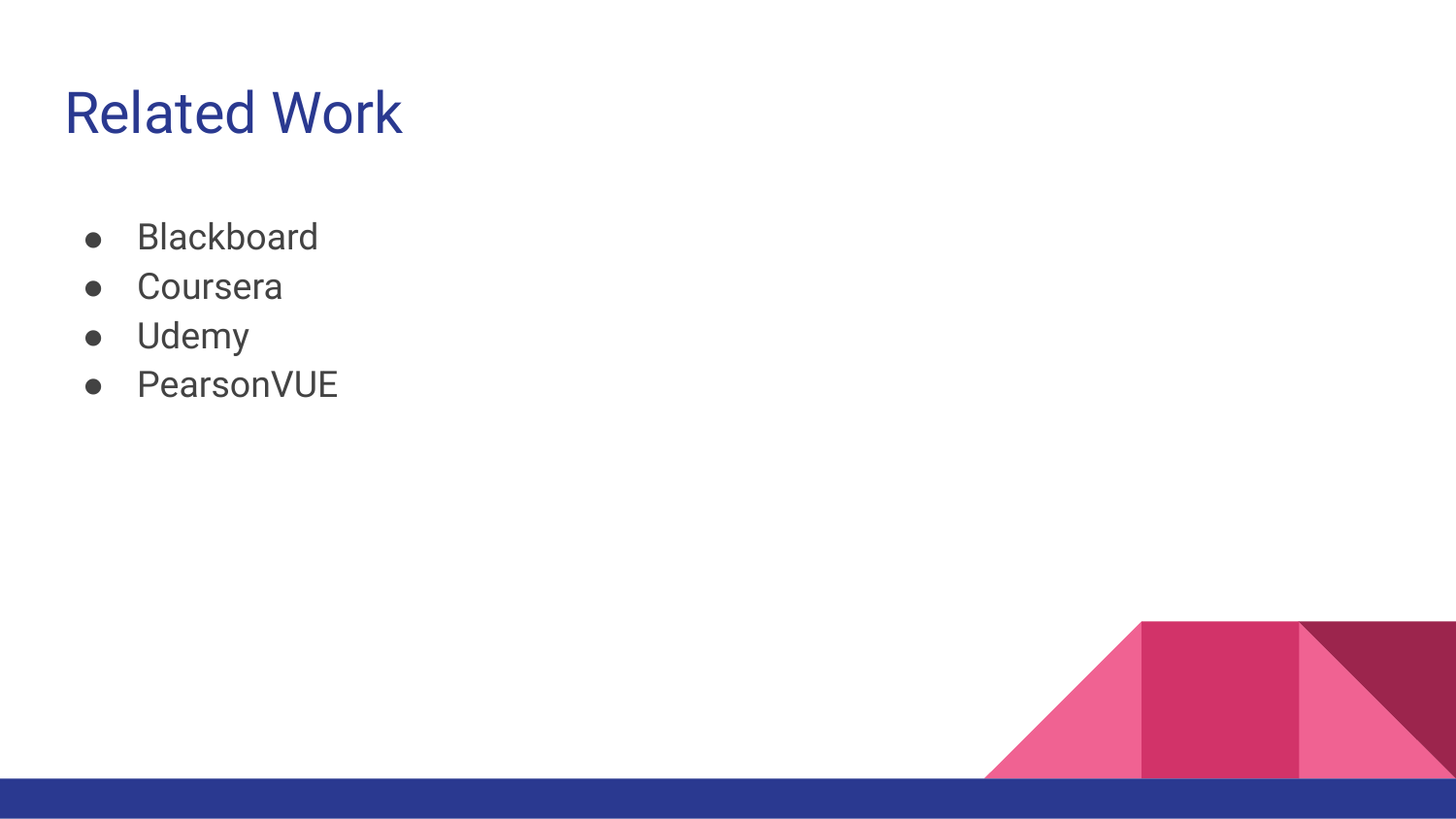

# Related Work
Blackboard
Coursera
Udemy
PearsonVUE